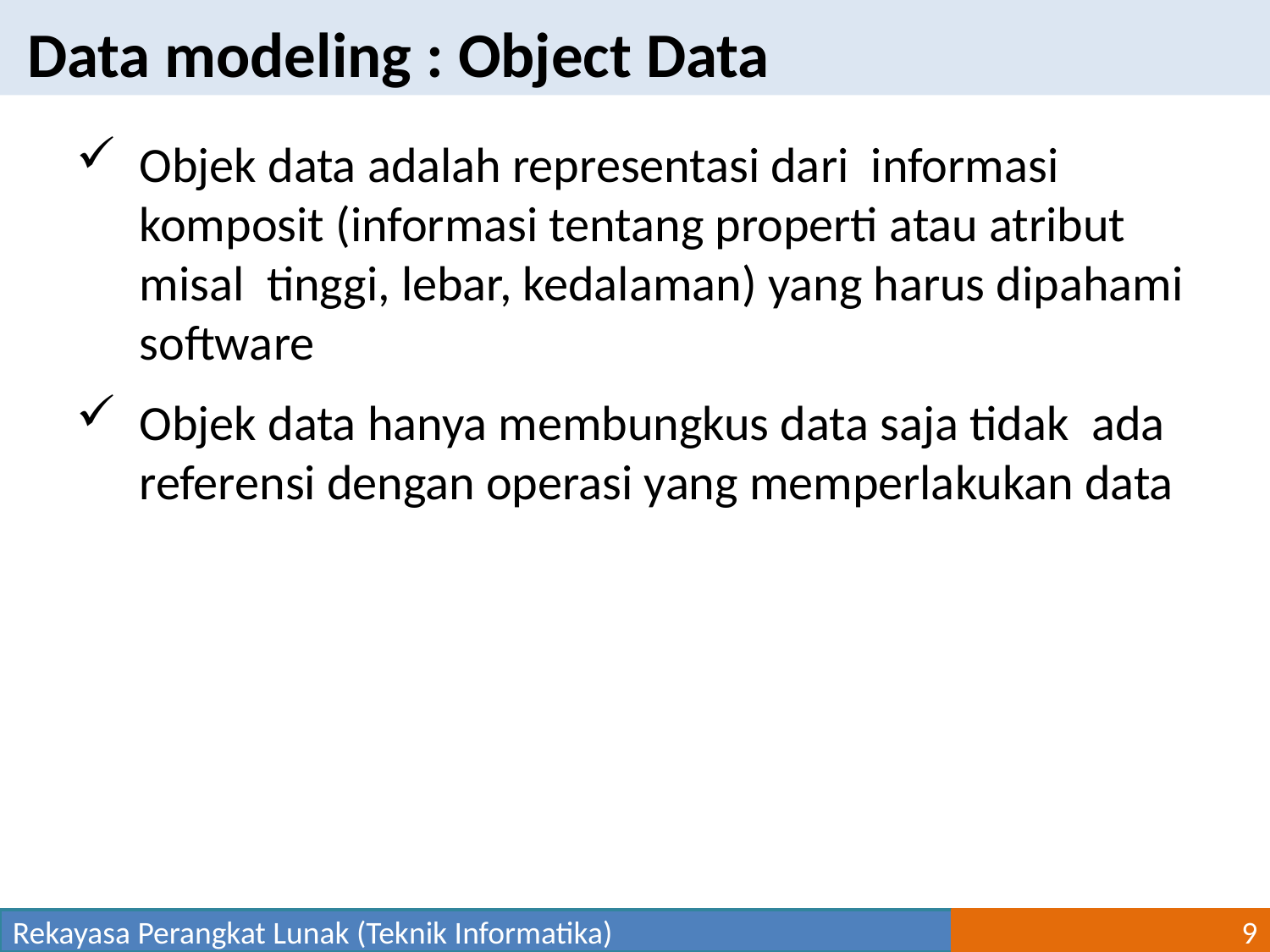

Data modeling : Object Data
Objek data adalah representasi dari  informasi komposit (informasi tentang properti atau atribut misal  tinggi, lebar, kedalaman) yang harus dipahami software
Objek data hanya membungkus data saja tidak  ada referensi dengan operasi yang memperlakukan data

Rekayasa Perangkat Lunak (Teknik Informatika)
9